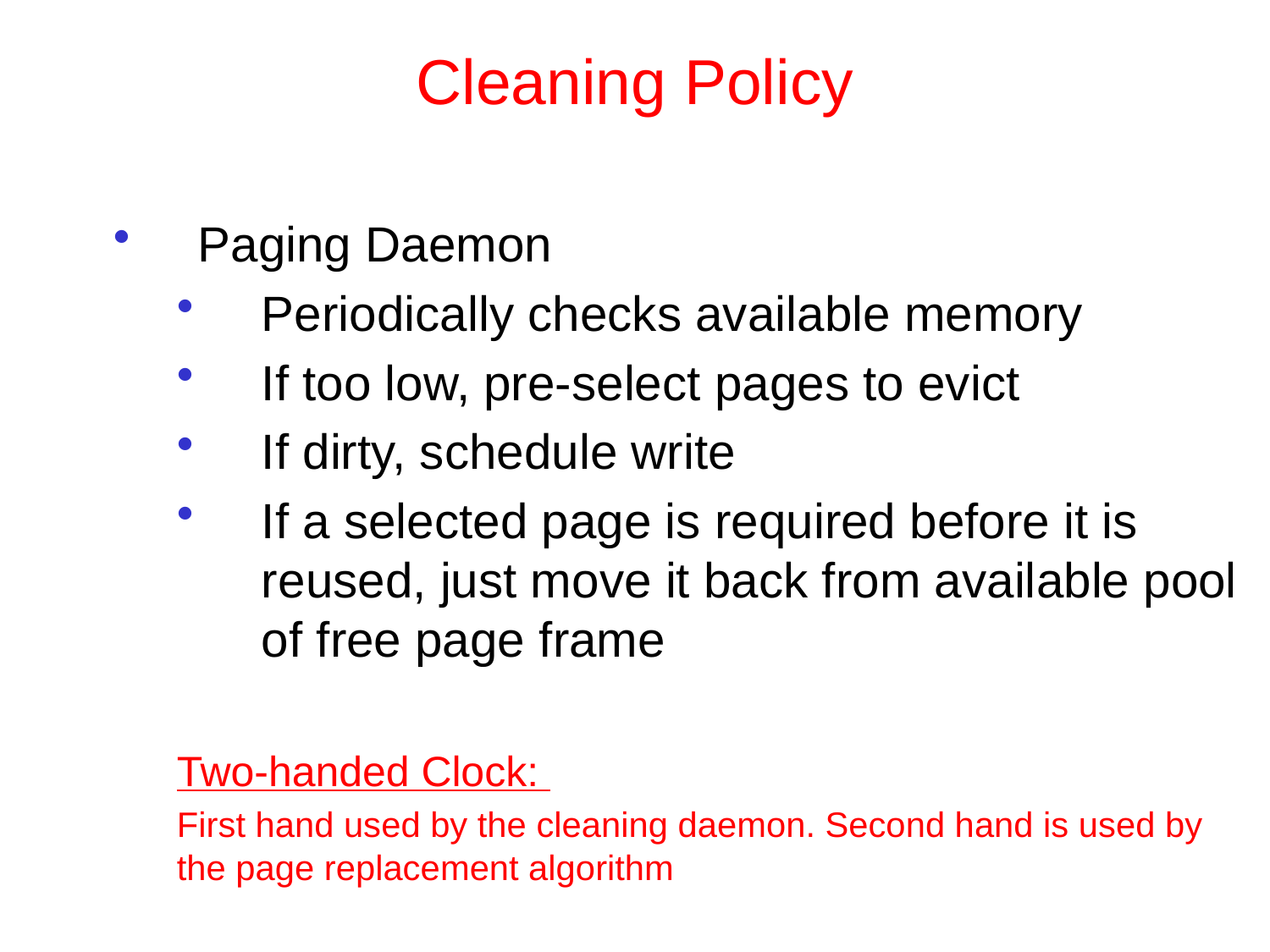

Cleaning Policy
Paging Daemon
Periodically checks available memory
If too low, pre-select pages to evict
If dirty, schedule write
If a selected page is required before it is reused, just move it back from available pool of free page frame

Two-handed Clock:
First hand used by the cleaning daemon. Second hand is used by the page replacement algorithm